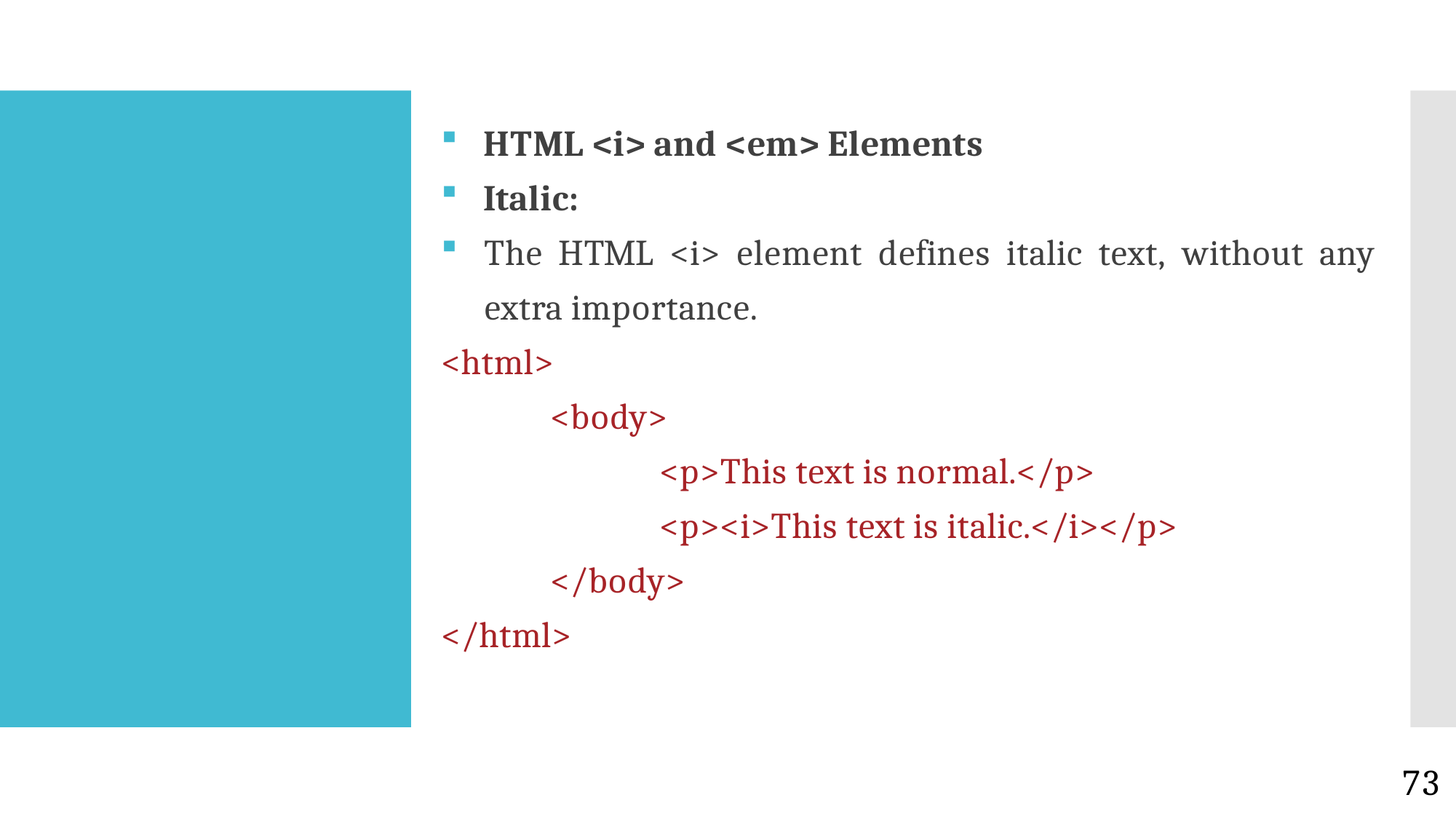

HTML <i> and <em> Elements
Italic:
The HTML <i> element defines italic text, without any extra importance.
<html>
	<body>
		<p>This text is normal.</p>
		<p><i>This text is italic.</i></p>
	</body>
</html>

#
73